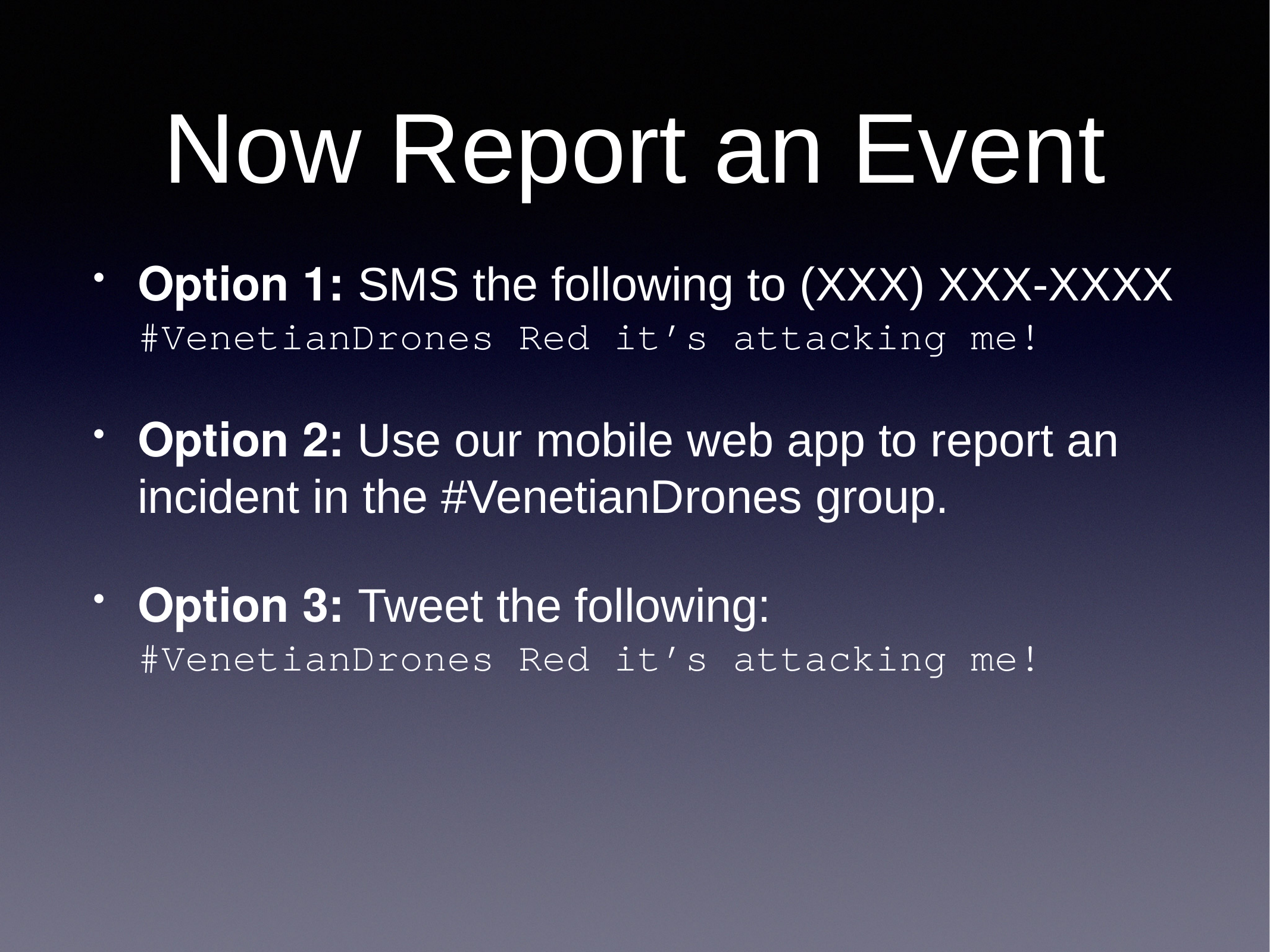

# Now Report an Event
Option 1: SMS the following to (XXX) XXX-XXXX
#VenetianDrones Red it’s attacking me!
Option 2: Use our mobile web app to report an incident in the #VenetianDrones group.
Option 3: Tweet the following:
#VenetianDrones Red it’s attacking me!